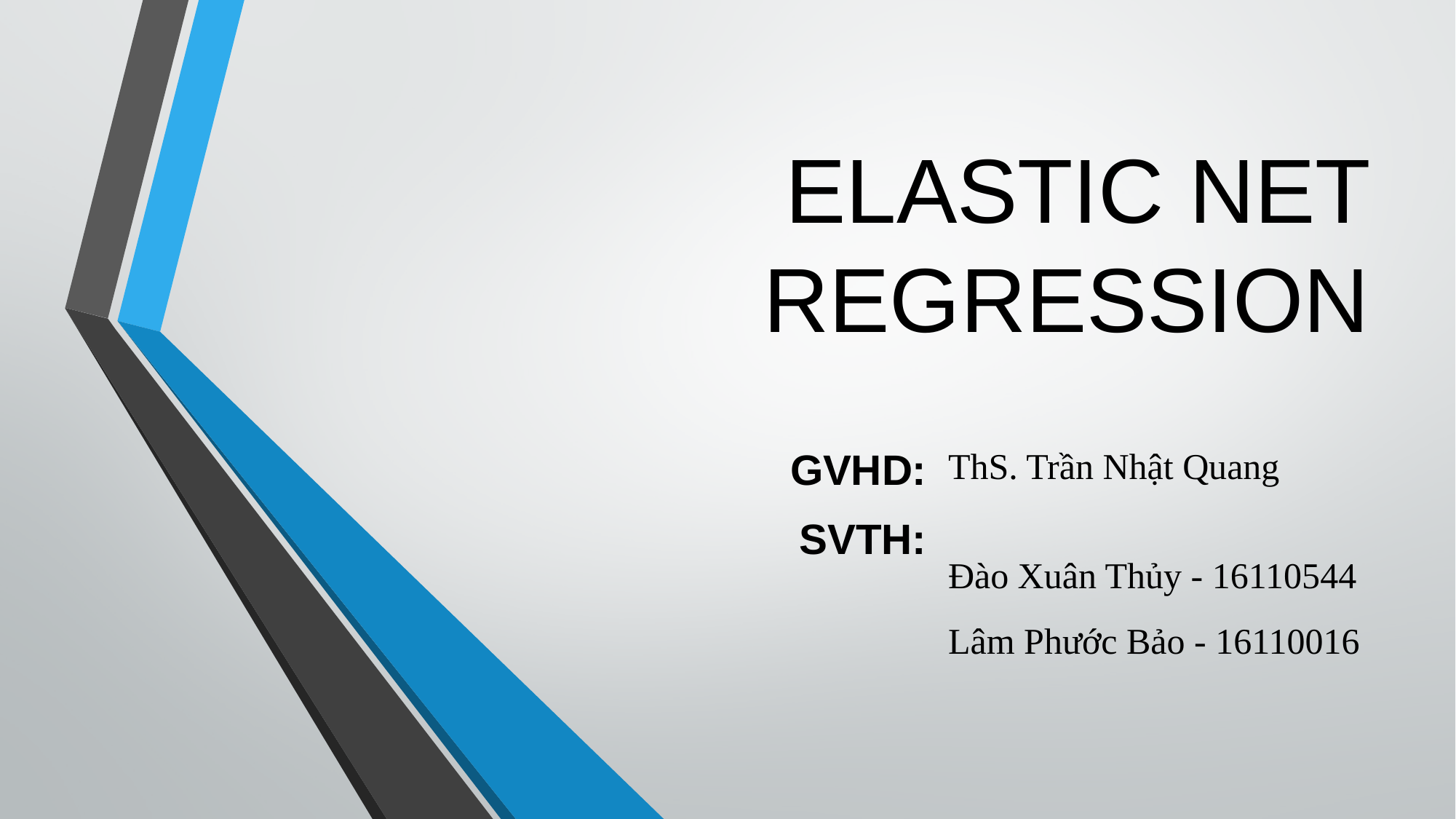

# ELASTIC NET REGRESSION
GVHD:
SVTH:
ThS. Trần Nhật Quang

Đào Xuân Thủy - 16110544
Lâm Phước Bảo - 16110016